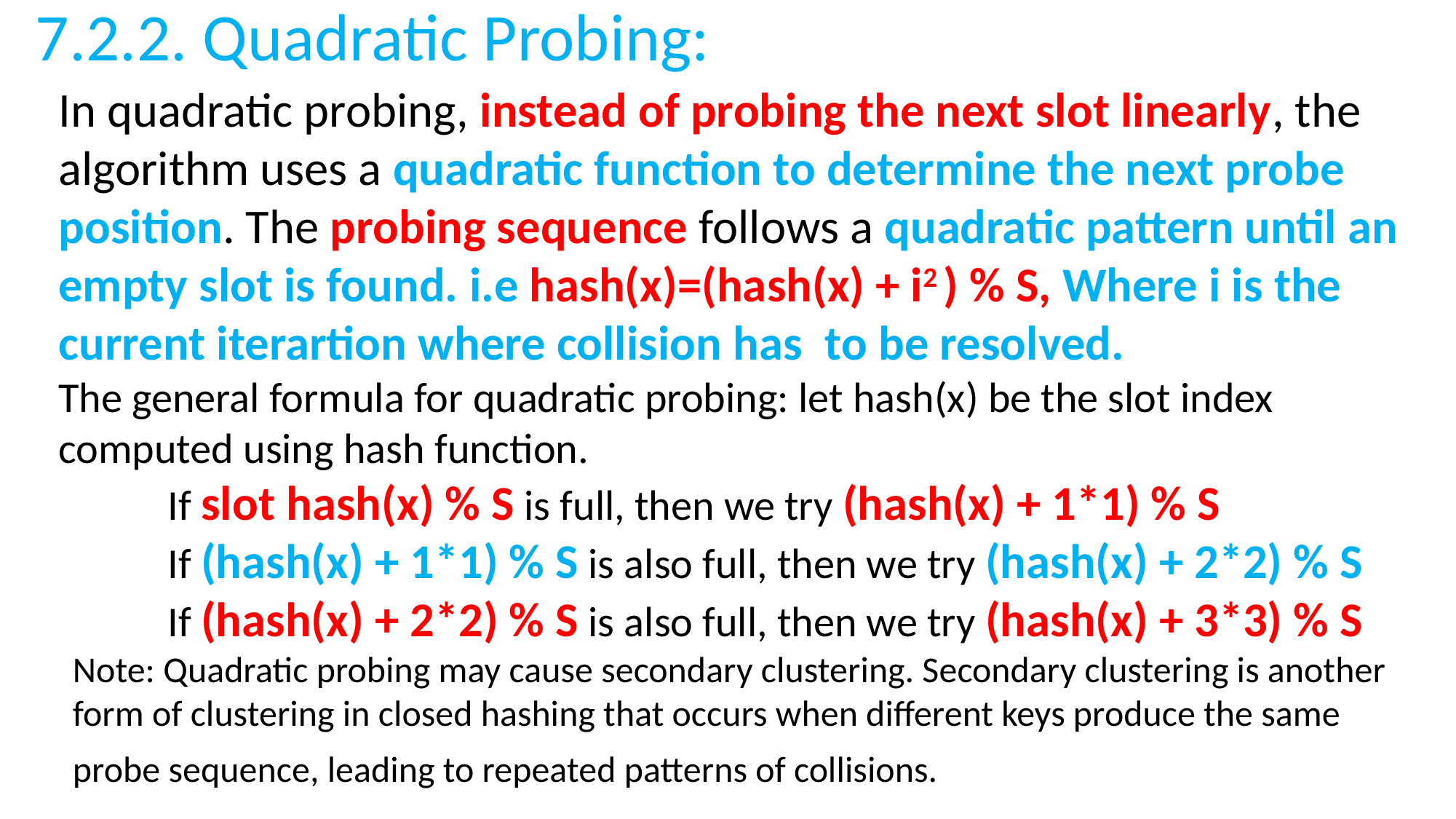

# 7.2.2. Quadratic Probing:
In quadratic probing, instead of probing the next slot linearly, the algorithm uses a quadratic function to determine the next probe position. The probing sequence follows a quadratic pattern until an empty slot is found. i.e hash(x)=(hash(x) + i2 ) % S, Where i is the current iterartion where collision has  to be resolved.
The general formula for quadratic probing: let hash(x) be the slot index computed using hash function.
If slot hash(x) % S is full, then we try (hash(x) + 1*1) % S
If (hash(x) + 1*1) % S is also full, then we try (hash(x) + 2*2) % S
If (hash(x) + 2*2) % S is also full, then we try (hash(x) + 3*3) % S    Note: Quadratic probing may cause secondary clustering. Secondary clustering is another form of clustering in closed hashing that occurs when different keys produce the same probe sequence, leading to repeated patterns of collisions.